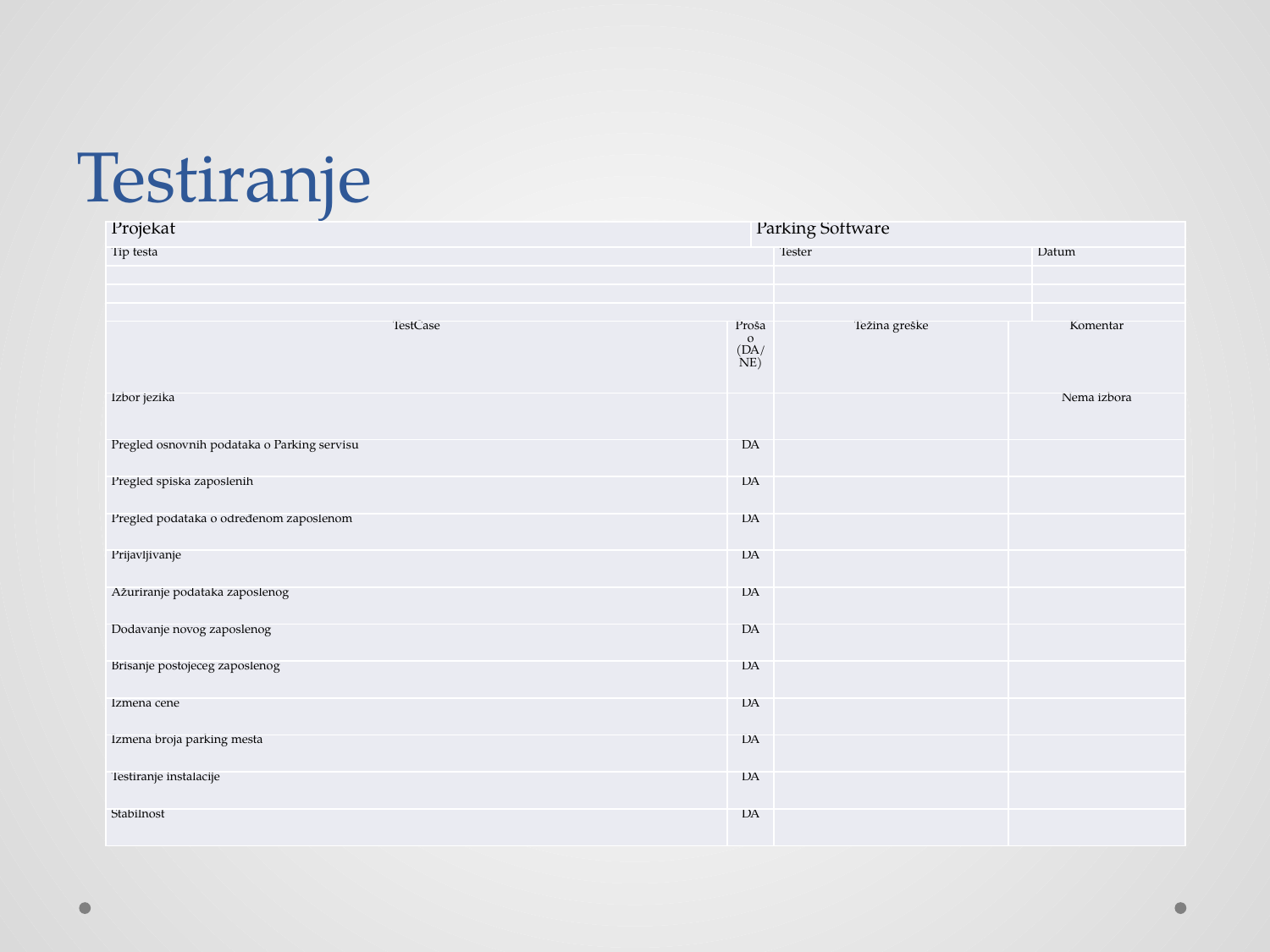

# Testiranje
| Projekat |  | Parking Software |  |  |  |
| --- | --- | --- | --- | --- | --- |
| Tip testa |  |  | Tester |  | Datum |
|  |  |  |  |  |  |
|  |  |  |  |  |  |
|  |  |  |  |  |  |
| TestCase | Prošao (DA/NE) |  | Težina greške | Komentar |  |
| Izbor jezika |  |  |  | Nema izbora |  |
| Pregled osnovnih podataka o Parking servisu | DA |  |  |  |  |
| Pregled spiska zaposlenih | DA |  |  |  |  |
| Pregled podataka o određenom zaposlenom | DA |  |  |  |  |
| Prijavljivanje | DA |  |  |  |  |
| Ažuriranje podataka zaposlenog | DA |  |  |  |  |
| Dodavanje novog zaposlenog | DA |  |  |  |  |
| Brisanje postojeceg zaposlenog | DA |  |  |  |  |
| Izmena cene | DA |  |  |  |  |
| Izmena broja parking mesta | DA |  |  |  |  |
| Testiranje instalacije | DA |  |  |  |  |
| Stabilnost | DA |  |  |  |  |